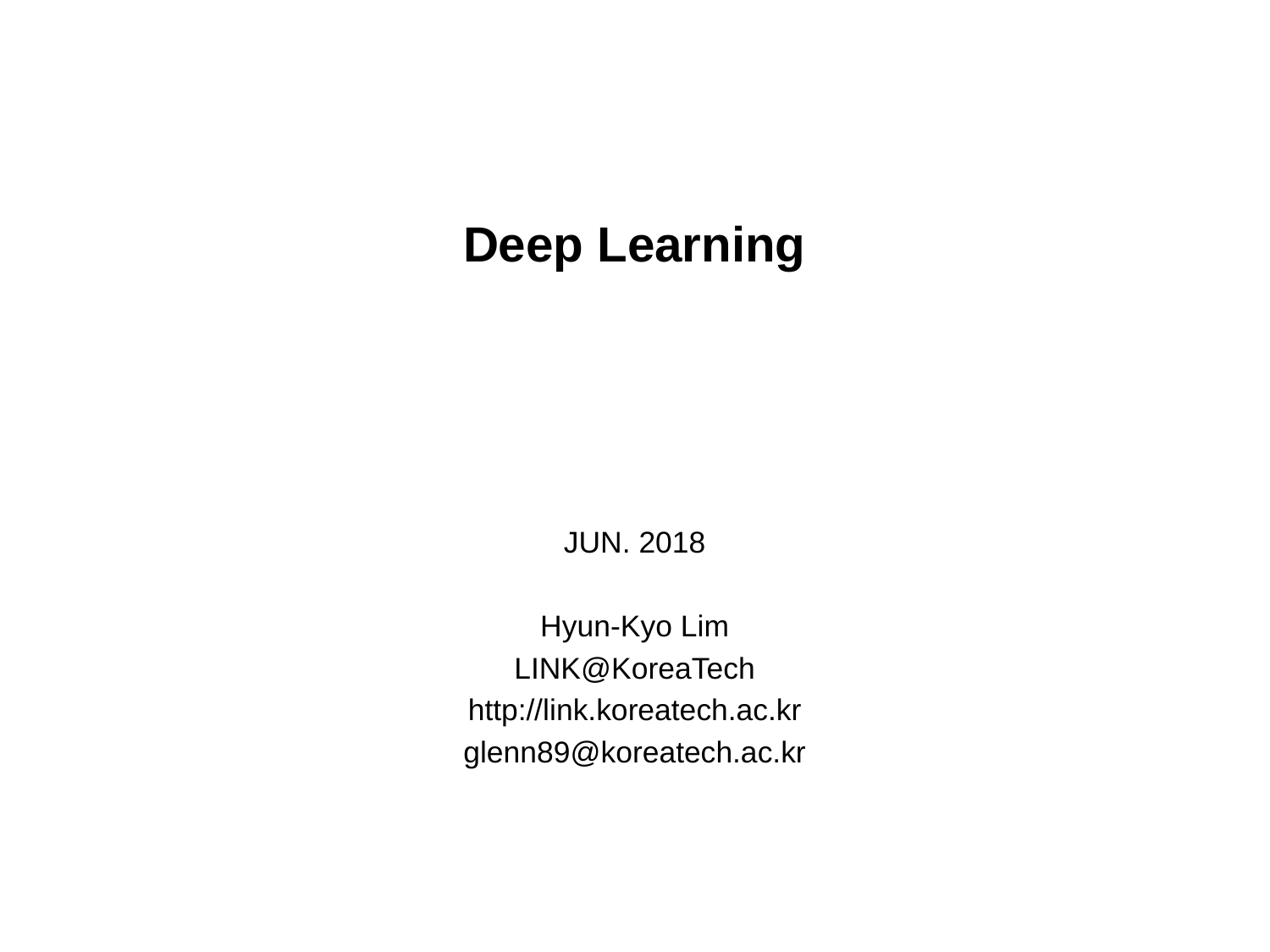

# Deep Learning
JUN. 2018

Hyun-Kyo Lim
LINK@KoreaTech
http://link.koreatech.ac.kr
glenn89@koreatech.ac.kr